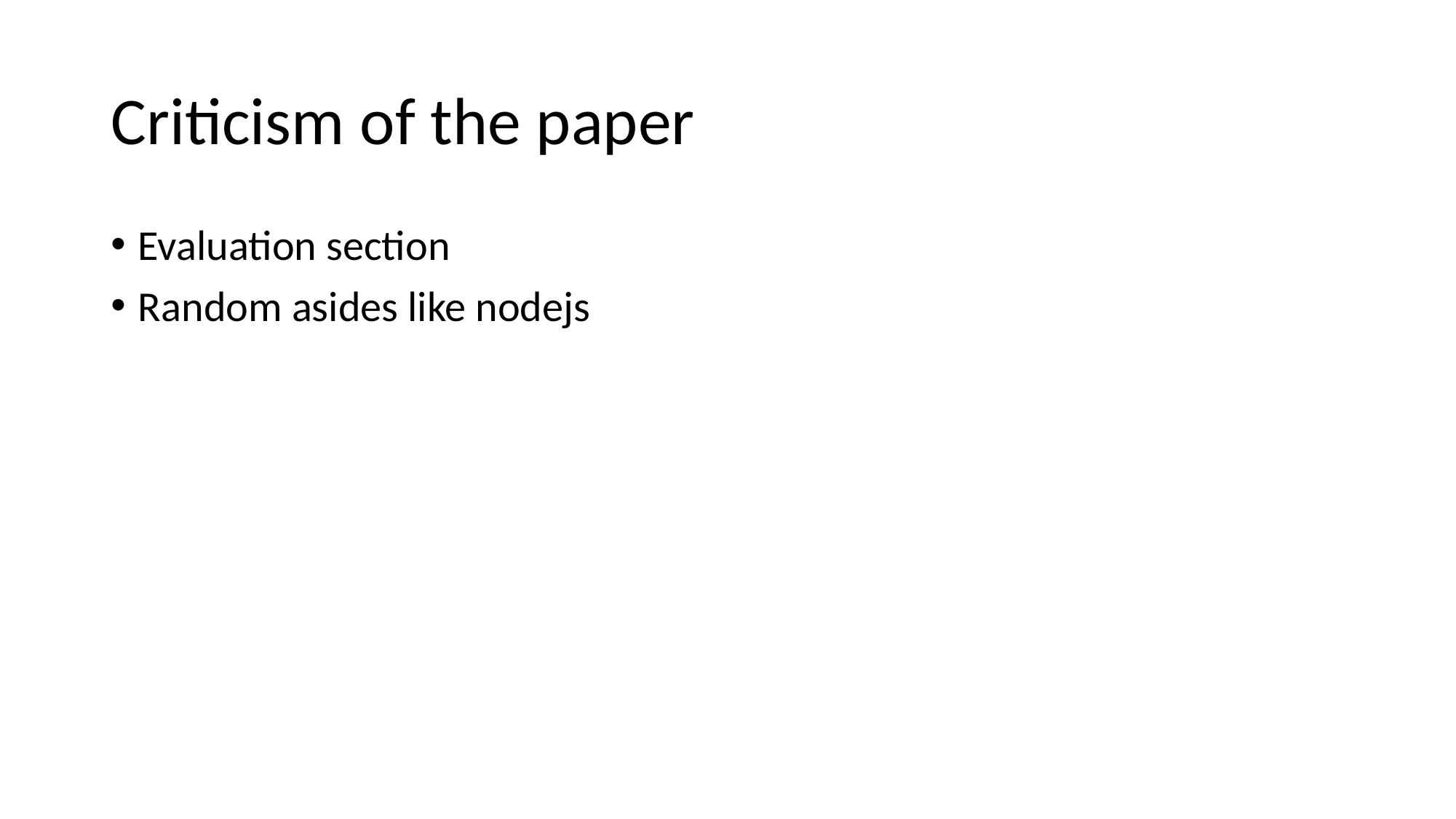

# Criticism of the paper
Evaluation section
Random asides like nodejs